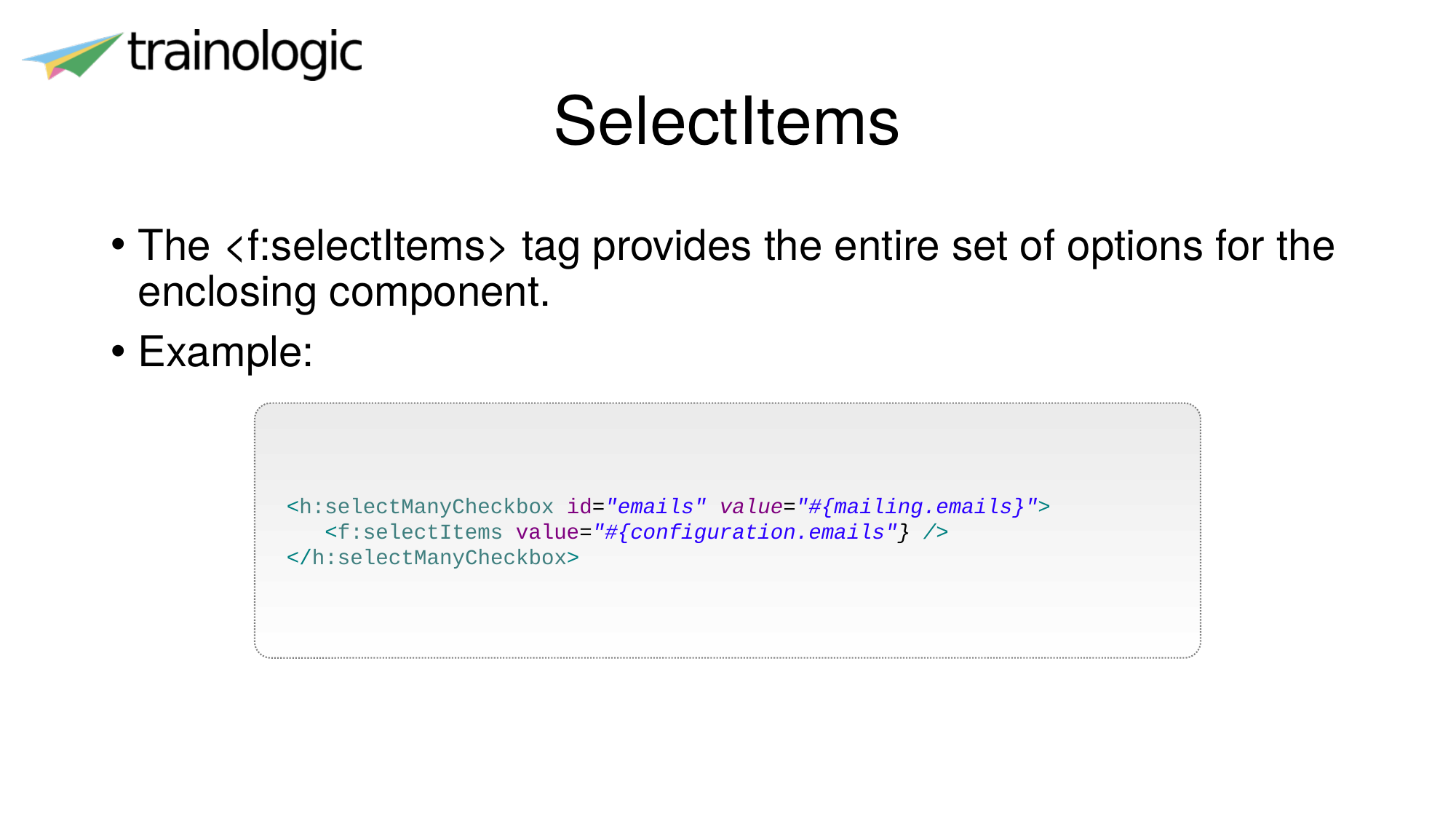

# SelectItems
The <f:selectItems> tag provides the entire set of options for the enclosing component.
Example:
<h:selectManyCheckbox id="emails" value="#{mailing.emails}">
   <f:selectItems value="#{configuration.emails"} />
</h:selectManyCheckbox>